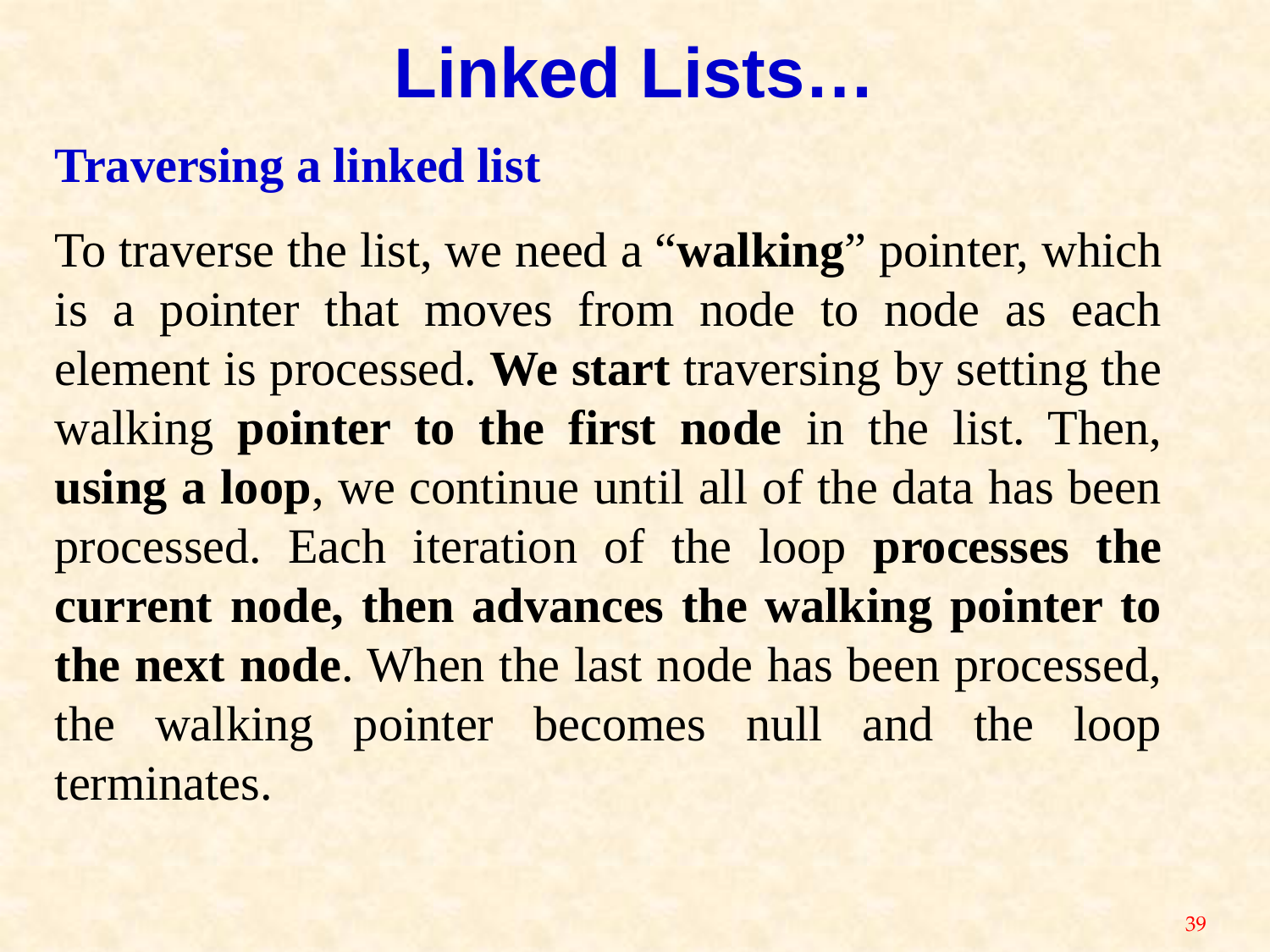

Linked Lists…
Traversing a linked list
To traverse the list, we need a “walking” pointer, which is a pointer that moves from node to node as each element is processed. We start traversing by setting the walking pointer to the first node in the list. Then, using a loop, we continue until all of the data has been processed. Each iteration of the loop processes the current node, then advances the walking pointer to the next node. When the last node has been processed, the walking pointer becomes null and the loop terminates.
39